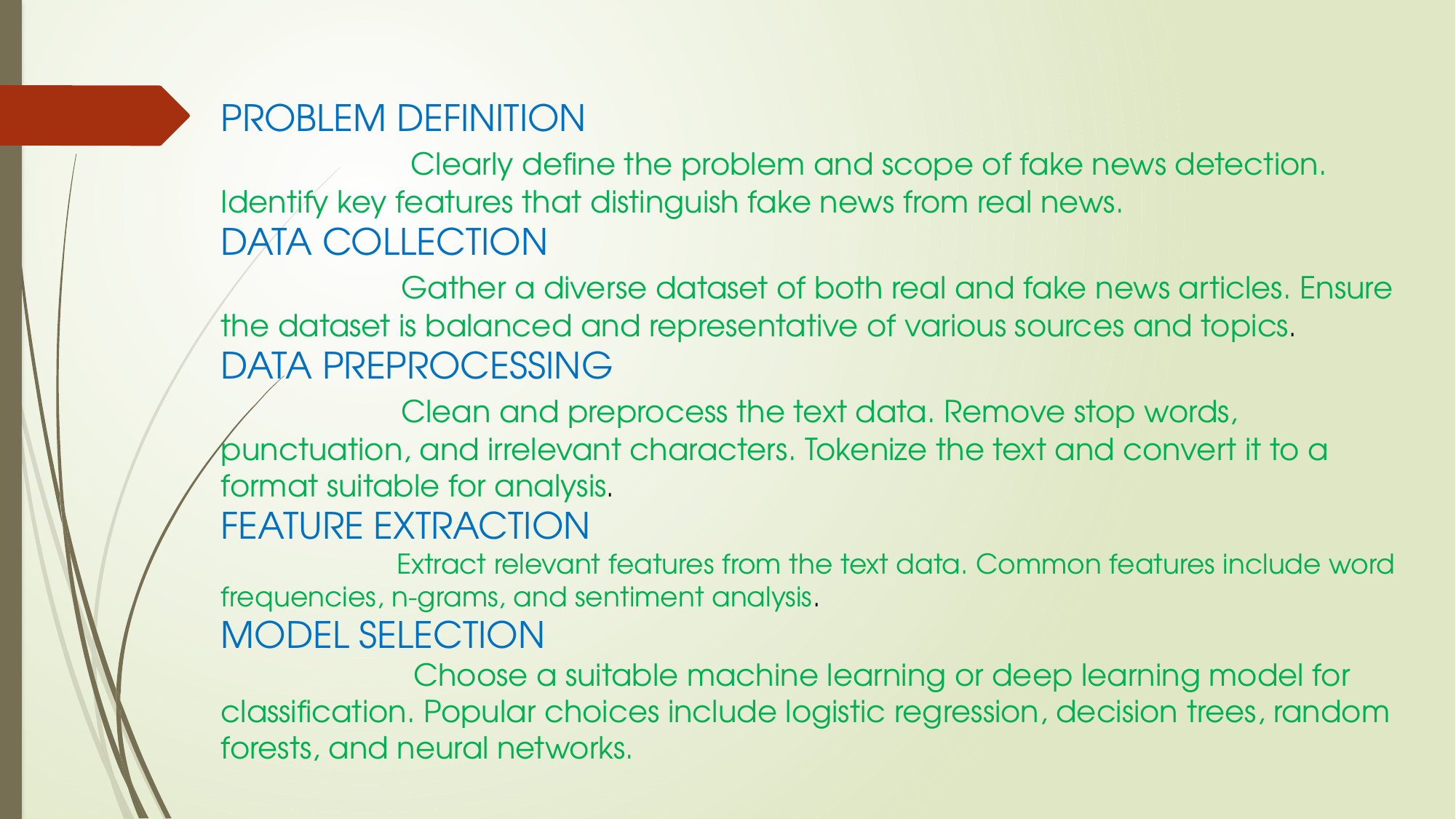

PROBLEM DEFINITION
                   Clearly define the problem and scope of fake news detection. Identify key features that distinguish fake news from real news.
DATA COLLECTION
                  Gather a diverse dataset of both real and fake news articles. Ensure the dataset is balanced and representative of various sources and topics.
DATA PREPROCESSING
                  Clean and preprocess the text data. Remove stop words, punctuation, and irrelevant characters. Tokenize the text and convert it to a format suitable for analysis.
FEATURE EXTRACTION
                       Extract relevant features from the text data. Common features include word frequencies, n-grams, and sentiment analysis.
MODEL SELECTION
                       Choose a suitable machine learning or deep learning model for classification. Popular choices include logistic regression, decision trees, random forests, and neural networks.